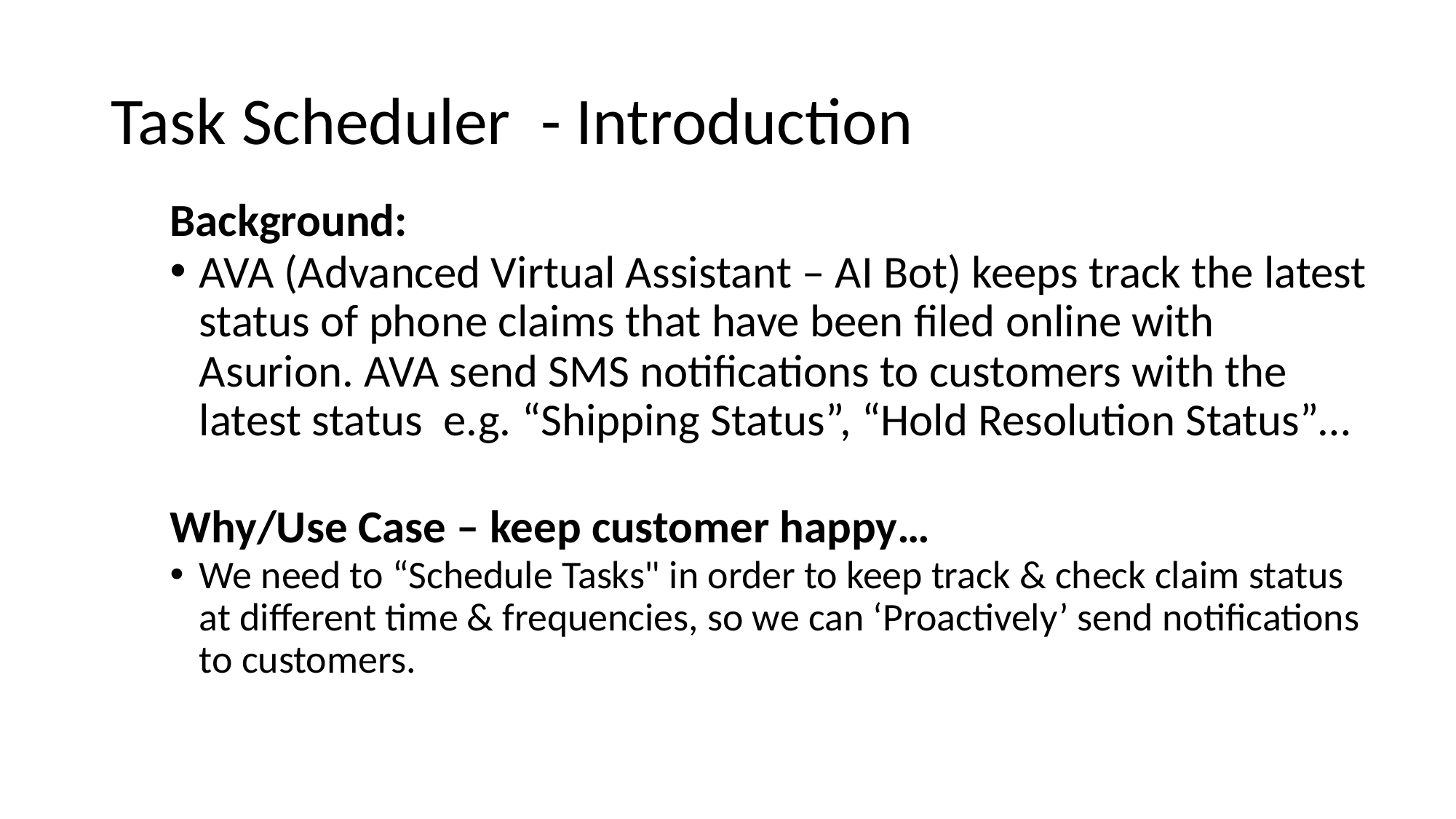

# Task Scheduler  - Introduction

Background:
AVA (Advanced Virtual Assistant – AI Bot) keeps track the latest status of phone claims that have been filed online with Asurion. AVA send SMS notifications to customers with the latest status  e.g. “Shipping Status”, “Hold Resolution Status”…

Why/Use Case – keep customer happy…
We need to “Schedule Tasks" in order to keep track & check claim status at different time & frequencies, so we can ‘Proactively’ send notifications to customers.